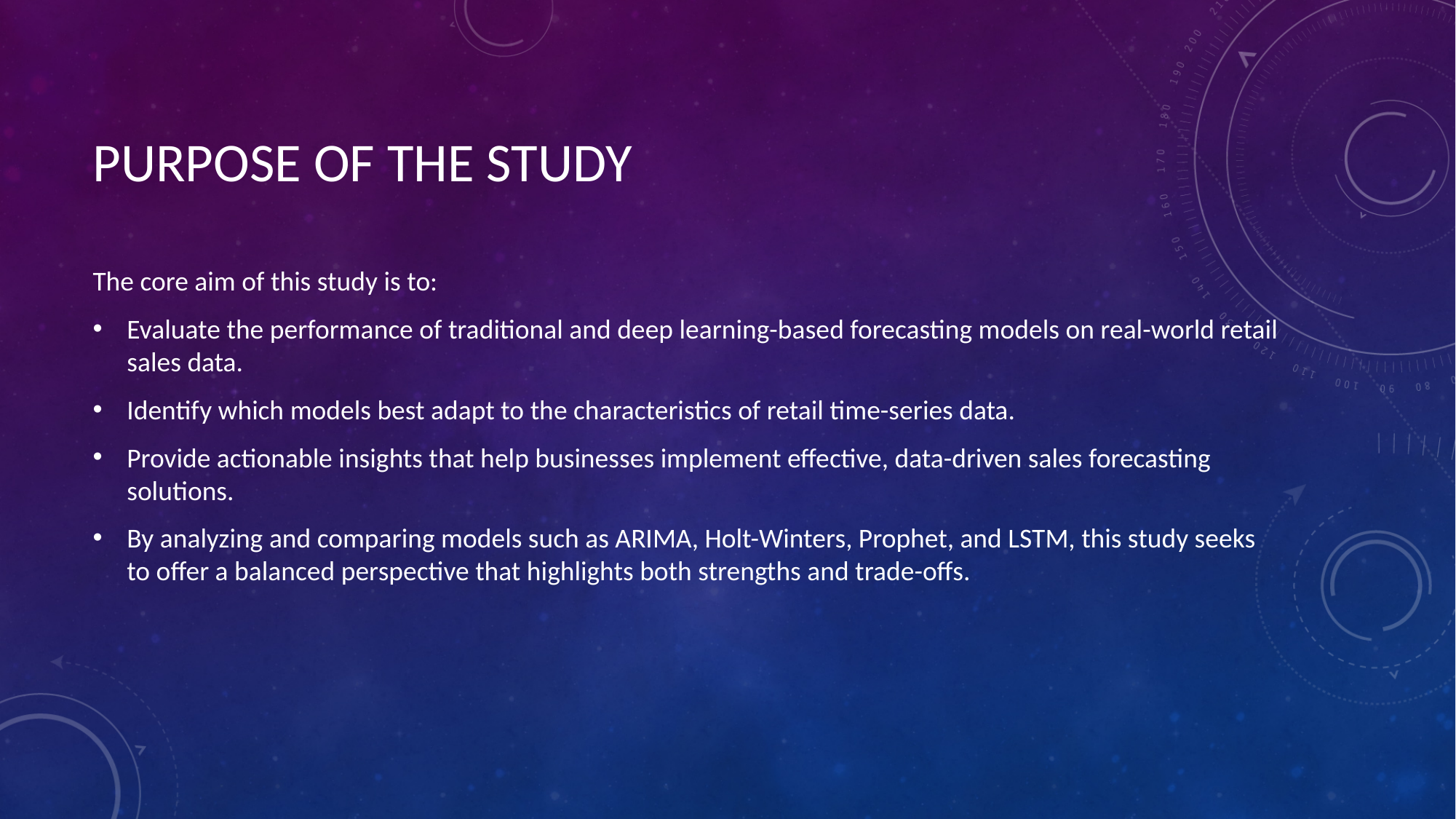

# Purpose of the Study
The core aim of this study is to:
Evaluate the performance of traditional and deep learning-based forecasting models on real-world retail sales data.
Identify which models best adapt to the characteristics of retail time-series data.
Provide actionable insights that help businesses implement effective, data-driven sales forecasting solutions.
By analyzing and comparing models such as ARIMA, Holt-Winters, Prophet, and LSTM, this study seeks to offer a balanced perspective that highlights both strengths and trade-offs.